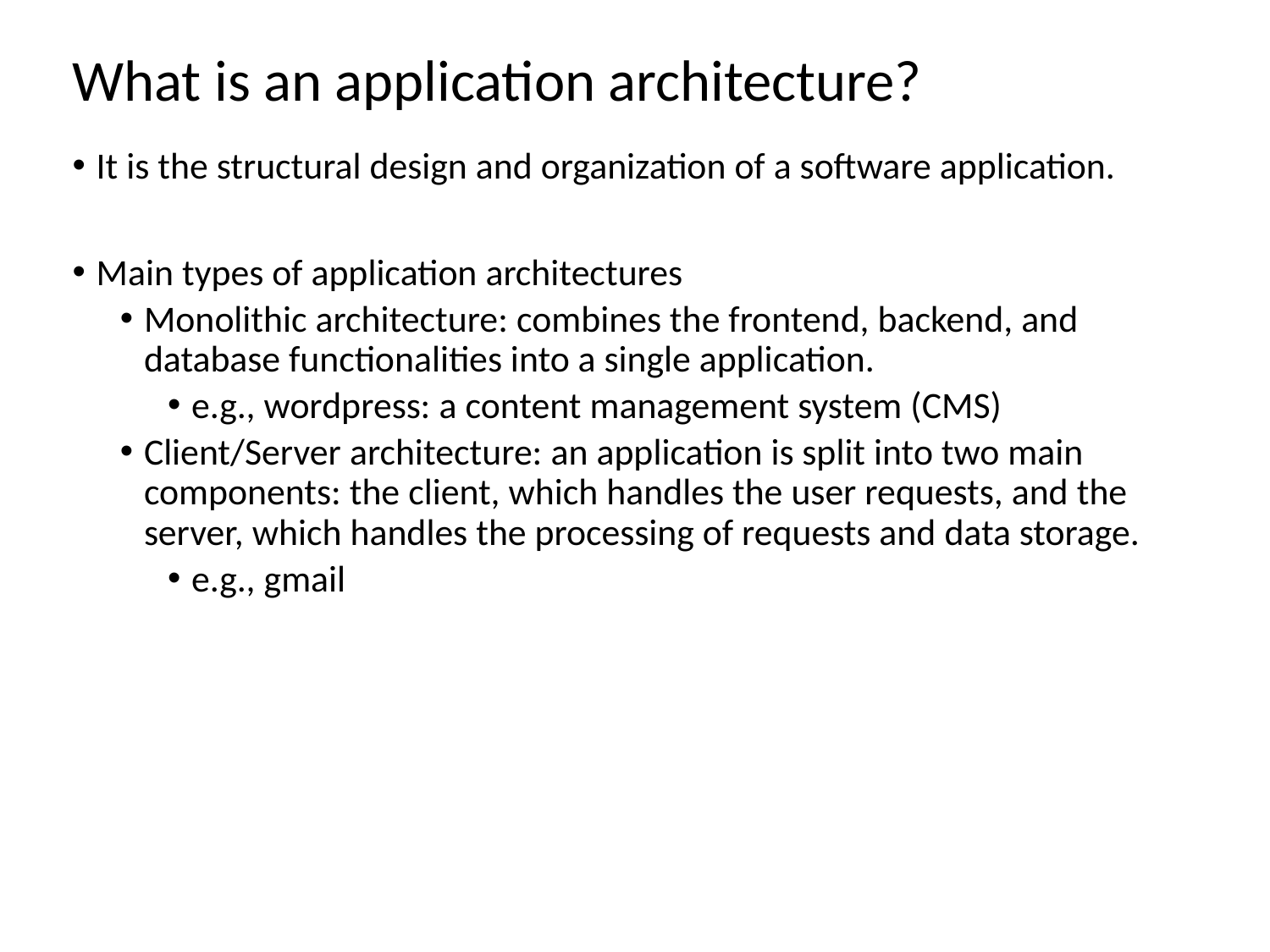

# What is an application architecture?
It is the structural design and organization of a software application.

Main types of application architectures
Monolithic architecture: combines the frontend, backend, and database functionalities into a single application.
e.g., wordpress: a content management system (CMS)
Client/Server architecture: an application is split into two main components: the client, which handles the user requests, and the server, which handles the processing of requests and data storage.
e.g., gmail